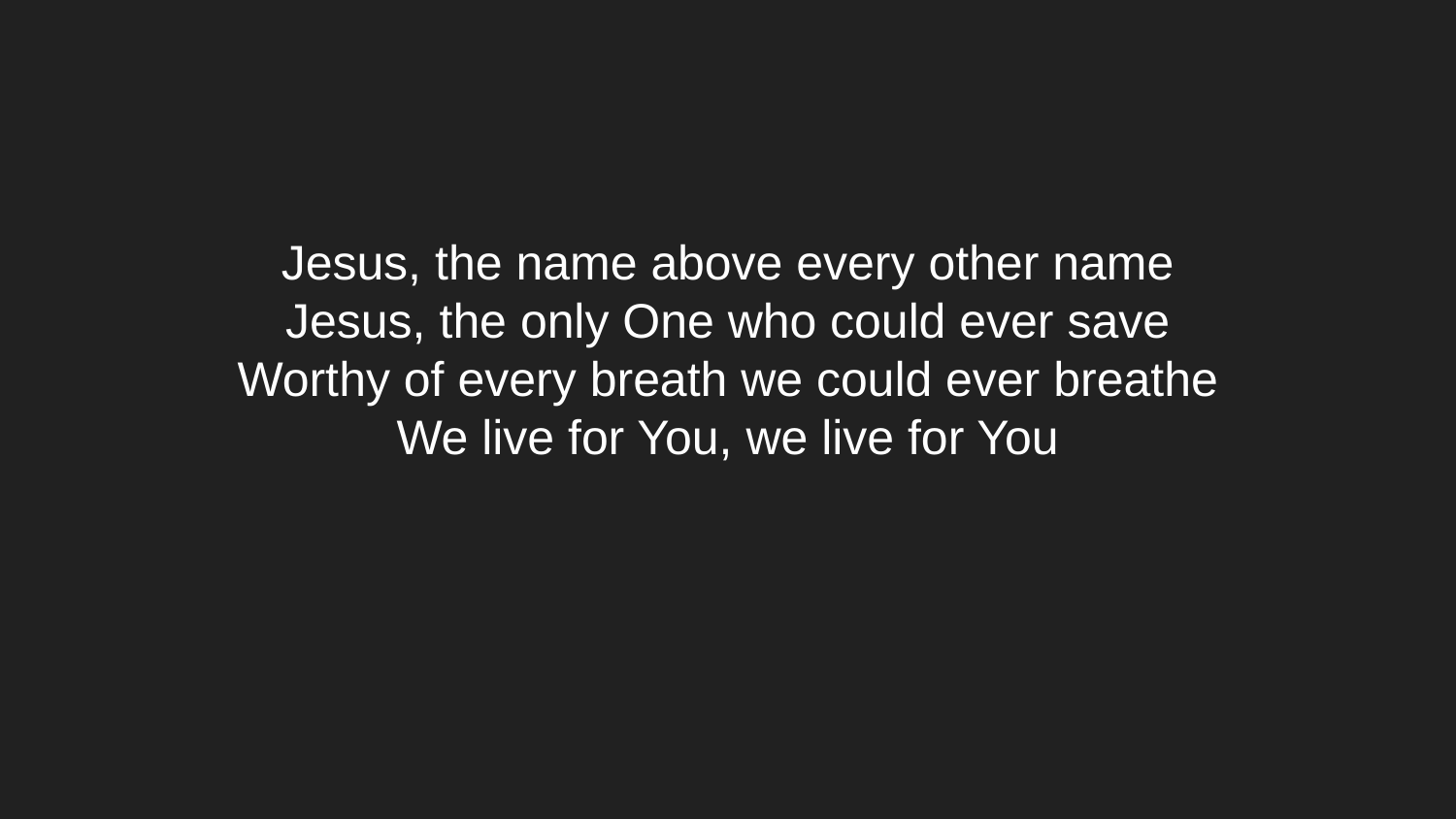

Jesus, the name above every other name
Jesus, the only One who could ever save
Worthy of every breath we could ever breathe
We live for You, we live for You